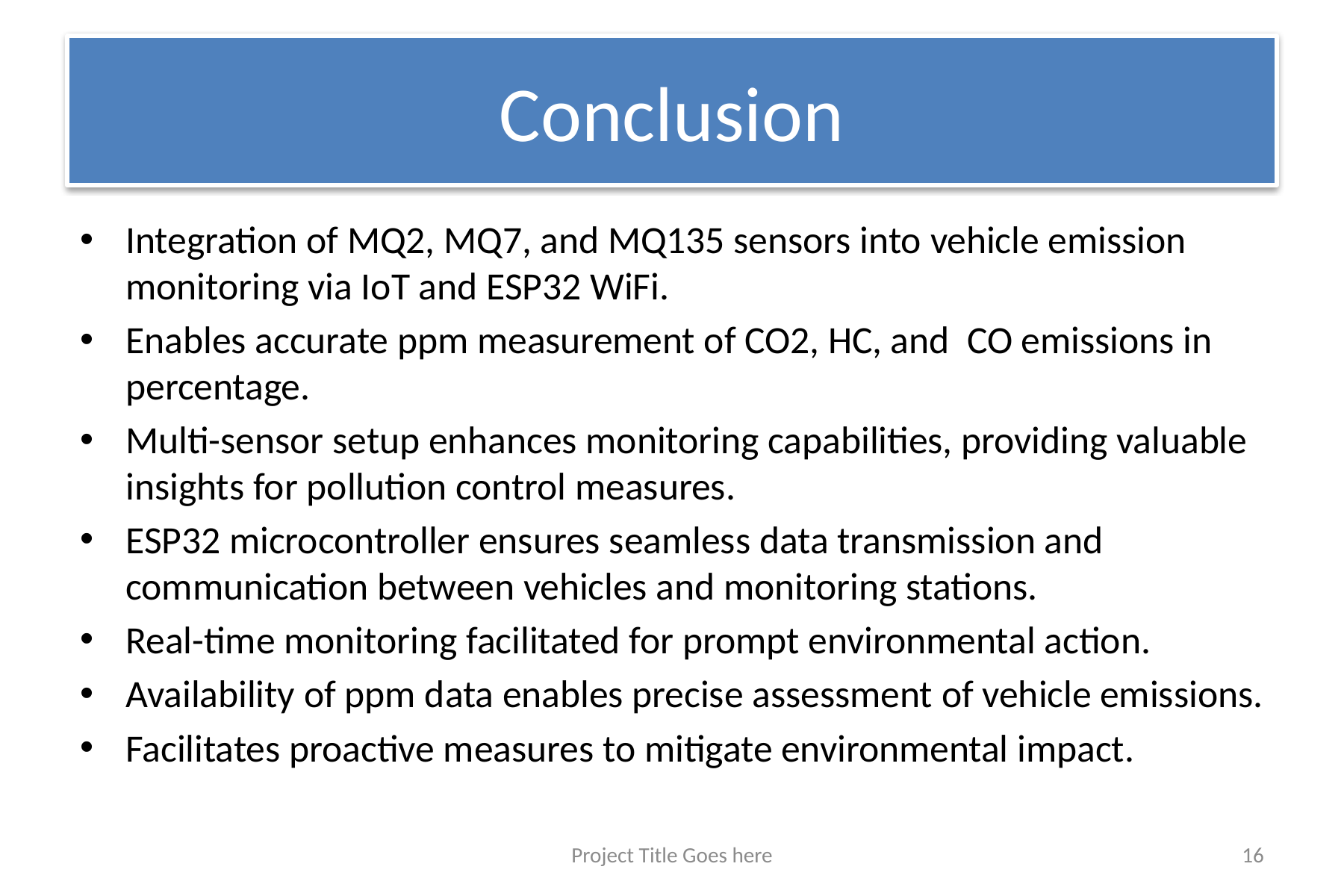

# Conclusion
Integration of MQ2, MQ7, and MQ135 sensors into vehicle emission monitoring via IoT and ESP32 WiFi.
Enables accurate ppm measurement of CO2, HC, and  CO emissions in percentage.
Multi-sensor setup enhances monitoring capabilities, providing valuable insights for pollution control measures.
ESP32 microcontroller ensures seamless data transmission and communication between vehicles and monitoring stations.
Real-time monitoring facilitated for prompt environmental action.
Availability of ppm data enables precise assessment of vehicle emissions.
Facilitates proactive measures to mitigate environmental impact.

Project Title Goes here
16